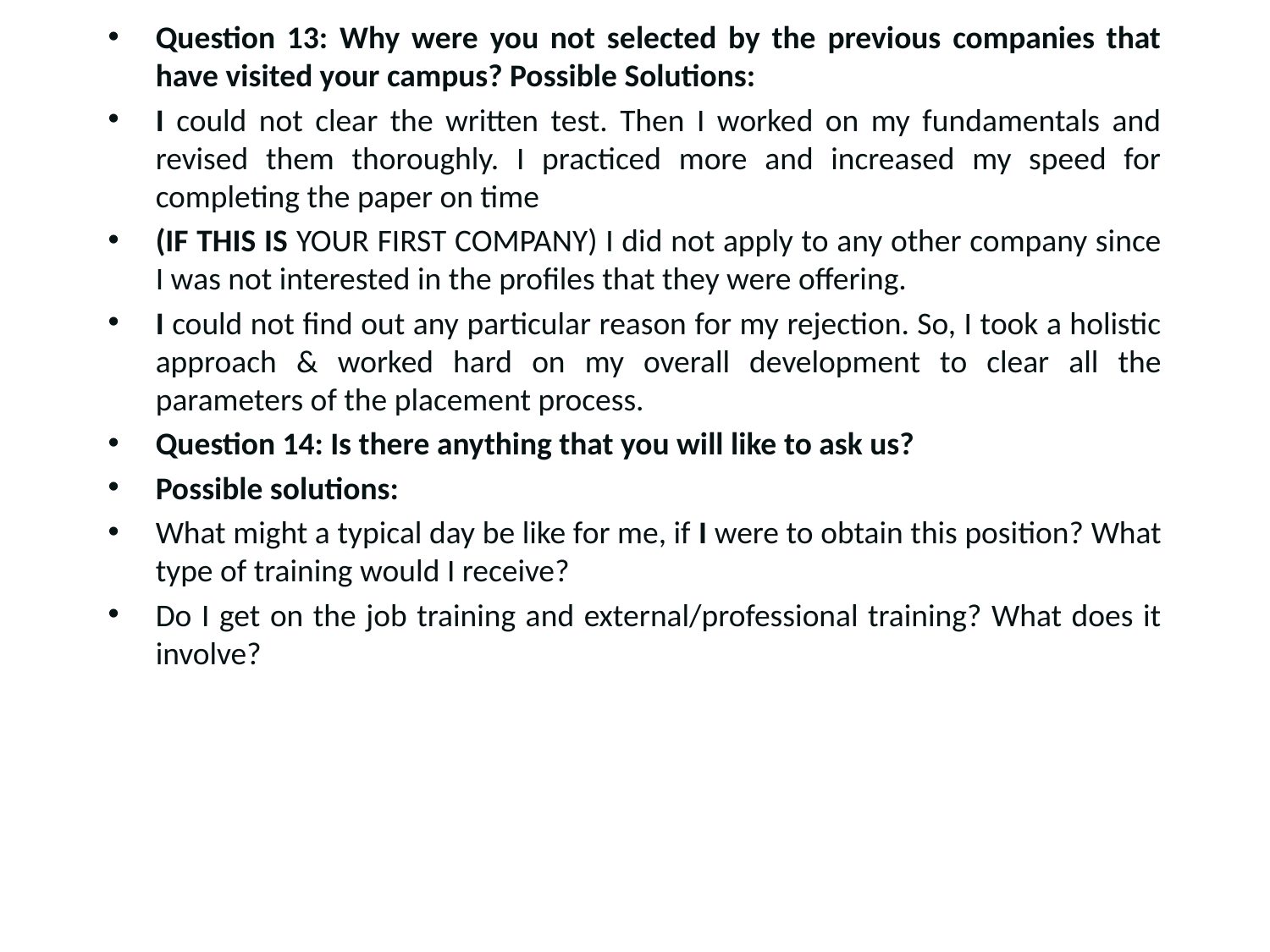

Question 13: Why were you not selected by the previous companies that have visited your campus? Possible Solutions:
I could not clear the written test. Then I worked on my fundamentals and revised them thoroughly. I practiced more and increased my speed for completing the paper on time
(IF THIS IS YOUR FIRST COMPANY) I did not apply to any other company since I was not interested in the profiles that they were offering.
I could not find out any particular reason for my rejection. So, I took a holistic approach & worked hard on my overall development to clear all the parameters of the placement process.
Question 14: Is there anything that you will like to ask us?
Possible solutions:
What might a typical day be like for me, if I were to obtain this position? What type of training would I receive?
Do I get on the job training and external/professional training? What does it involve?